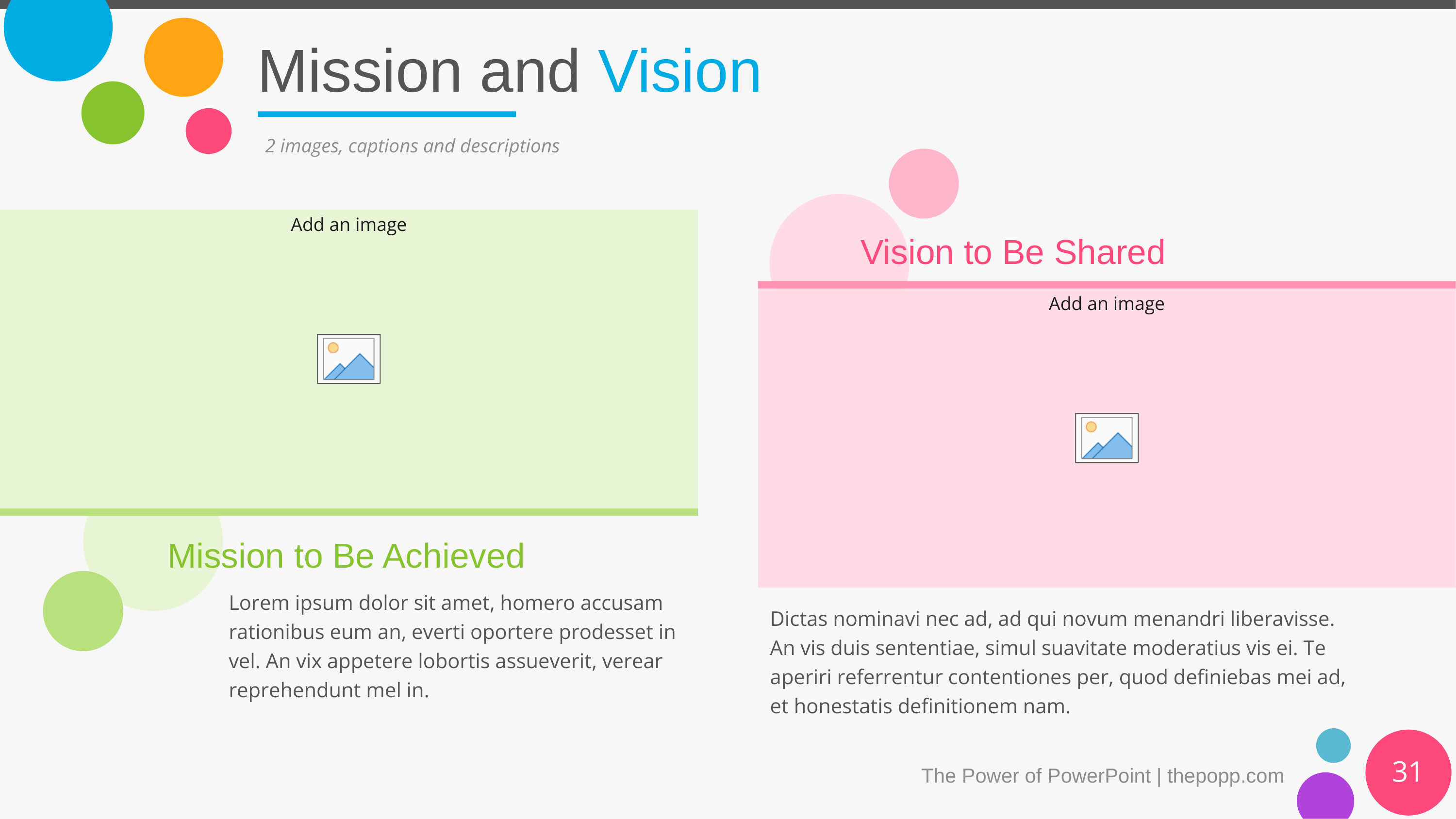

# Mission and Vision
2 images, captions and descriptions

Vision to Be Shared

Mission to Be Achieved
Lorem ipsum dolor sit amet, homero accusam rationibus eum an, everti oportere prodesset in vel. An vix appetere lobortis assueverit, verear reprehendunt mel in.
Dictas nominavi nec ad, ad qui novum menandri liberavisse. An vis duis sententiae, simul suavitate moderatius vis ei. Te aperiri referrentur contentiones per, quod definiebas mei ad, et honestatis definitionem nam.
31
The Power of PowerPoint | thepopp.com